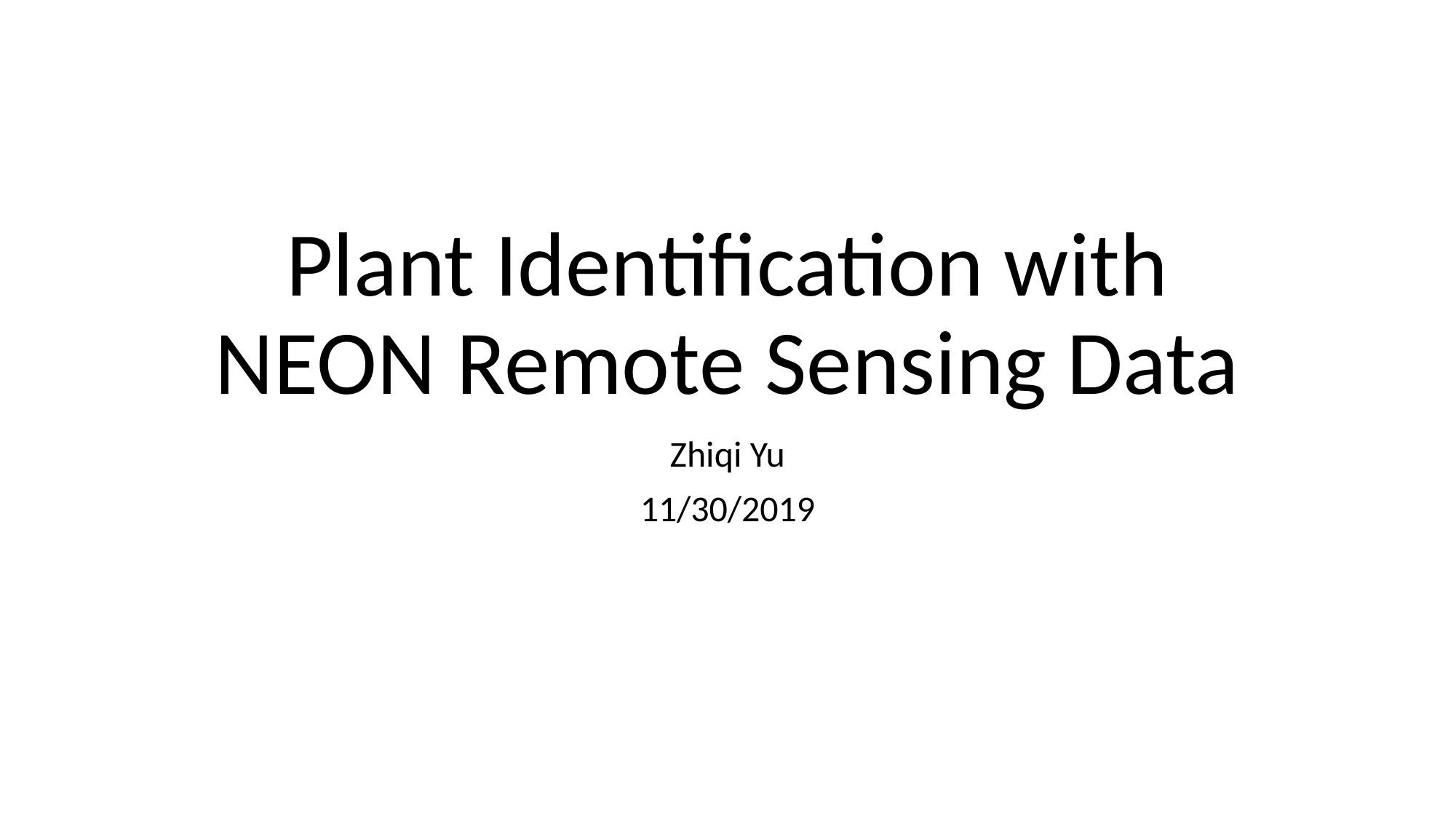

# Plant Identification with NEON Remote Sensing Data
Zhiqi Yu
11/30/2019